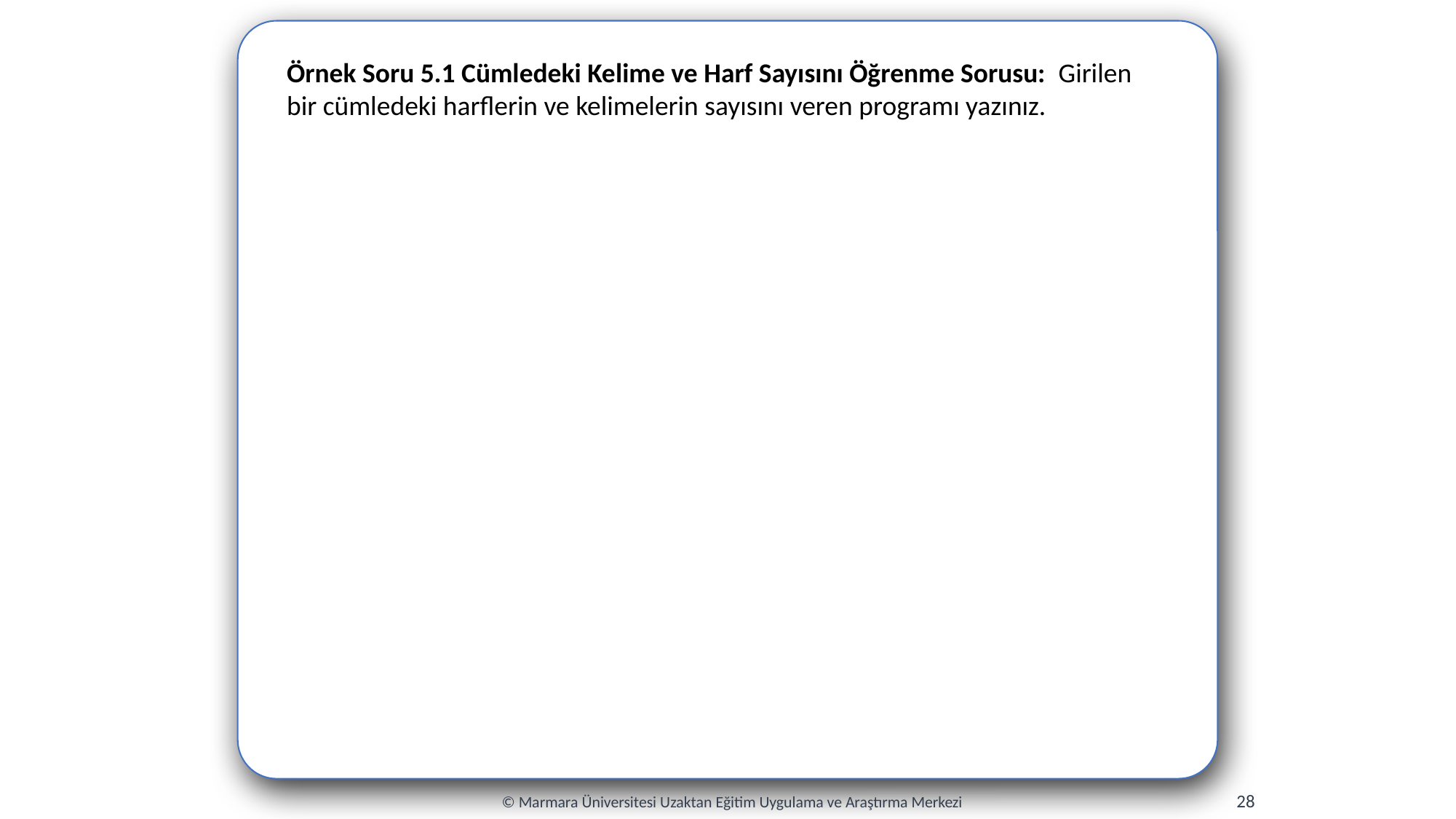

Örnek Soru 5.1 Cümledeki Kelime ve Harf Sayısını Öğrenme Sorusu:  Girilen bir cümledeki harflerin ve kelimelerin sayısını veren programı yazınız.
28
© Marmara Üniversitesi Uzaktan Eğitim Uygulama ve Araştırma Merkezi